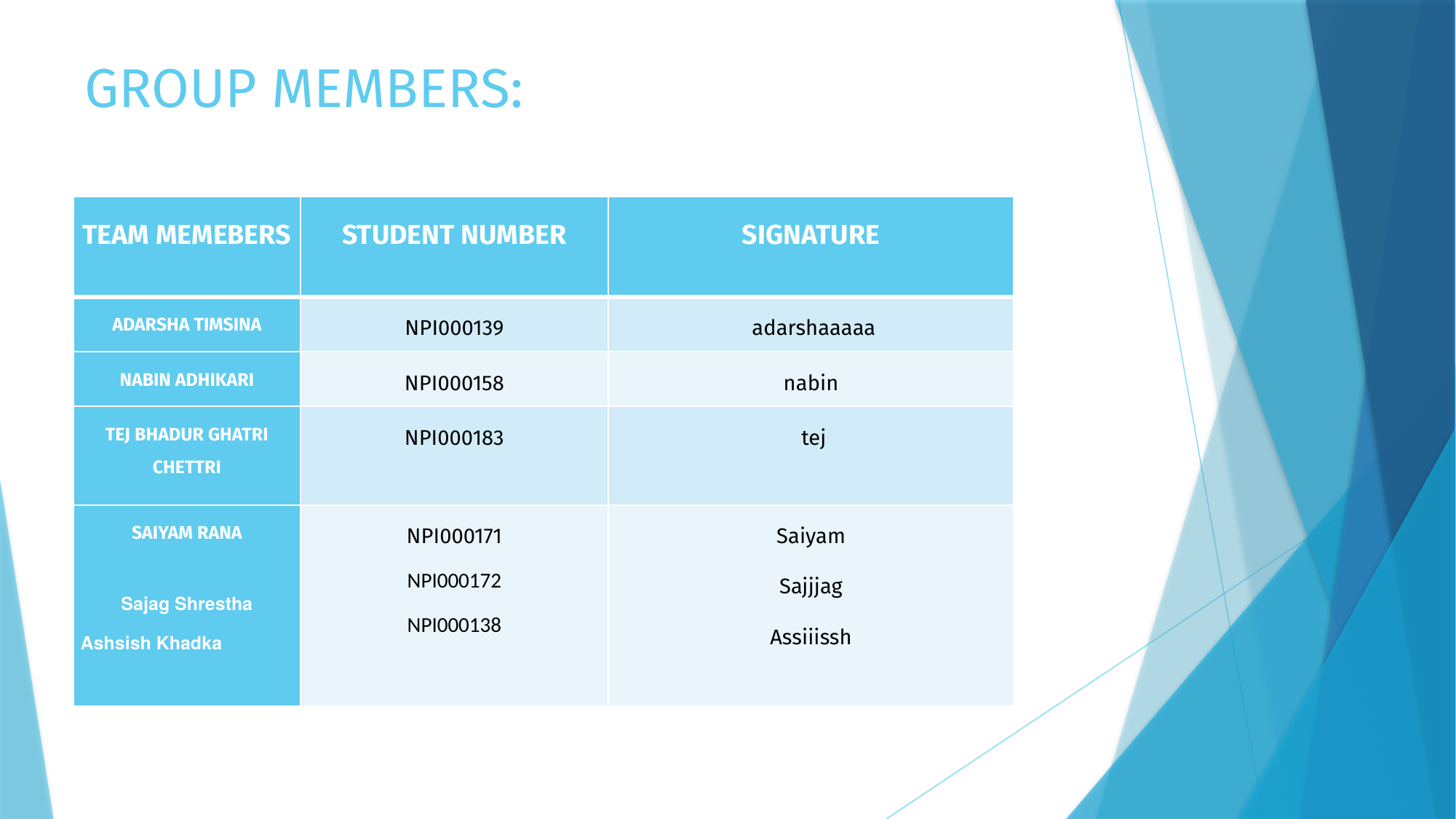

# GROUP MEMBERS:
| TEAM MEMEBERS | STUDENT NUMBER | SIGNATURE |
| --- | --- | --- |
| ADARSHA TIMSINA | NPI000139 | adarshaaaaa |
| NABIN ADHIKARI | NPI000158 | nabin |
| TEJ BHADUR GHATRI CHETTRI | NPI000183 | tej |
| SAIYAM RANA Sajag Shrestha Ashsish Khadka | NPI000171 NPI000172 NPI000138 | Saiyam Sajjjag Assiiissh |